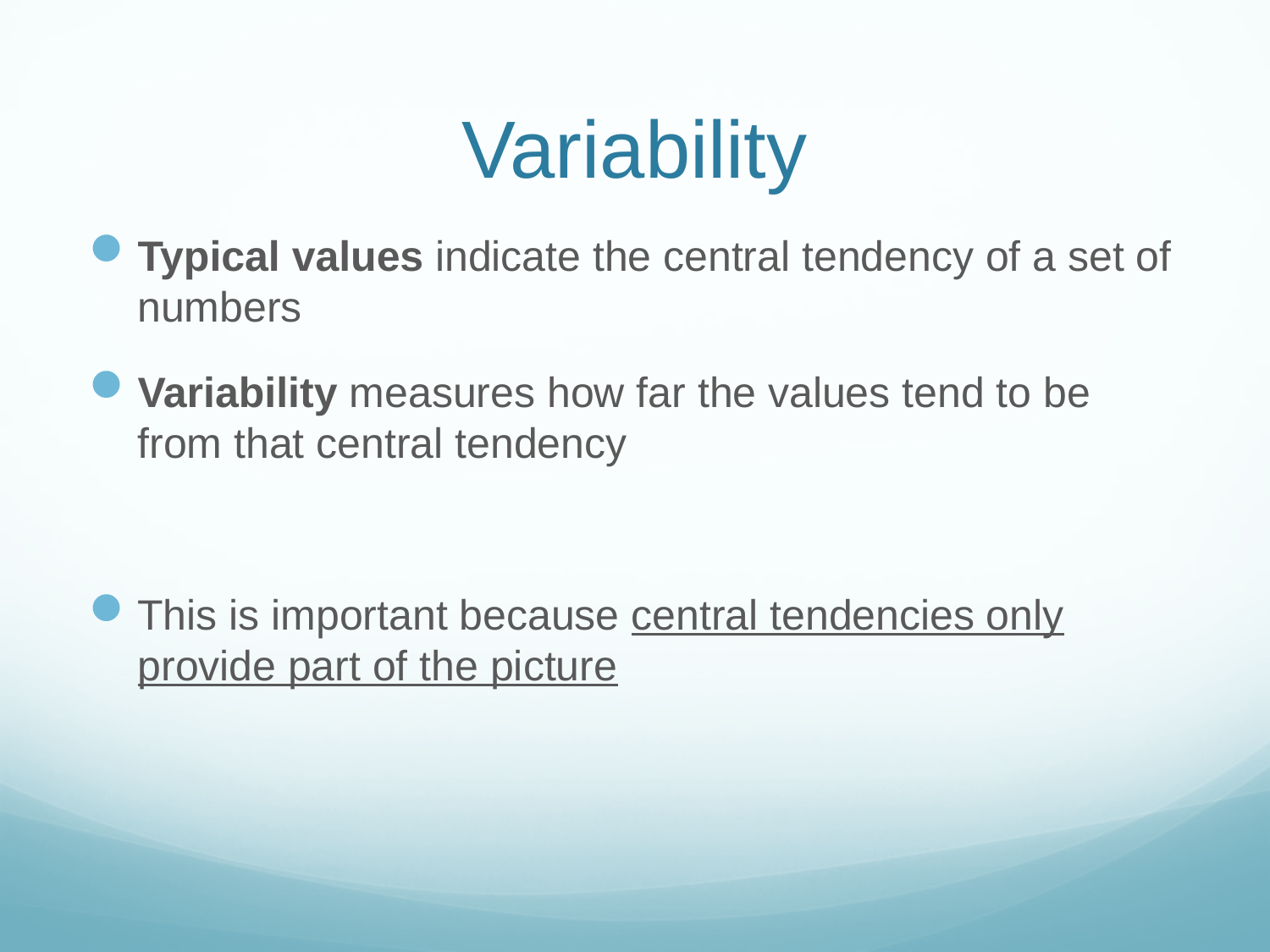

# Variability
Typical values indicate the central tendency of a set of numbers
Variability measures how far the values tend to be from that central tendency

This is important because central tendencies only provide part of the picture